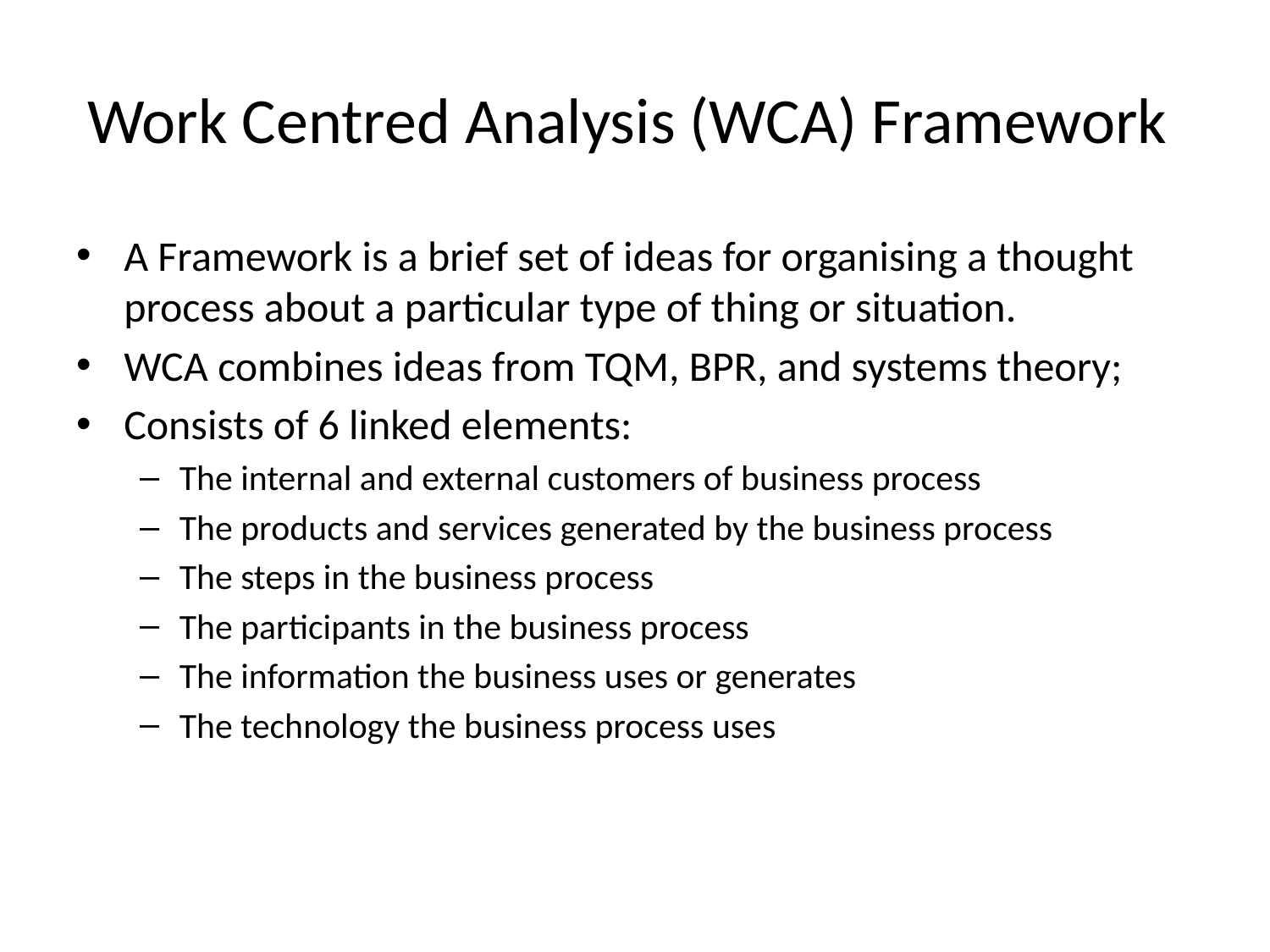

# Work Centred Analysis (WCA) Framework
A Framework is a brief set of ideas for organising a thought process about a particular type of thing or situation.
WCA combines ideas from TQM, BPR, and systems theory;
Consists of 6 linked elements:
The internal and external customers of business process
The products and services generated by the business process
The steps in the business process
The participants in the business process
The information the business uses or generates
The technology the business process uses